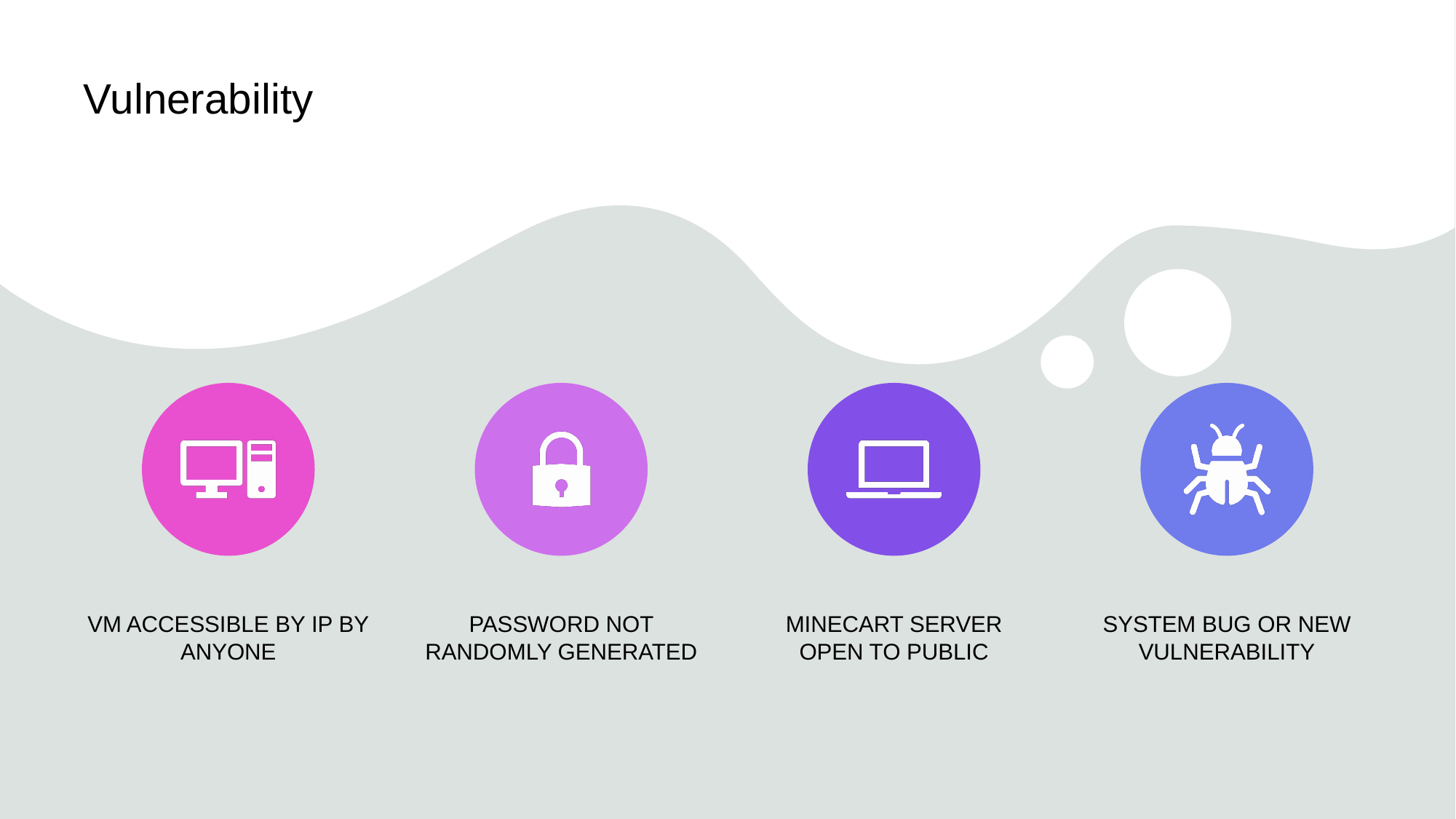

# Vulnerability
VM accessible by IP by anyone
Password not randomly generated
Minecart server open to public
System bug or new vulnerability